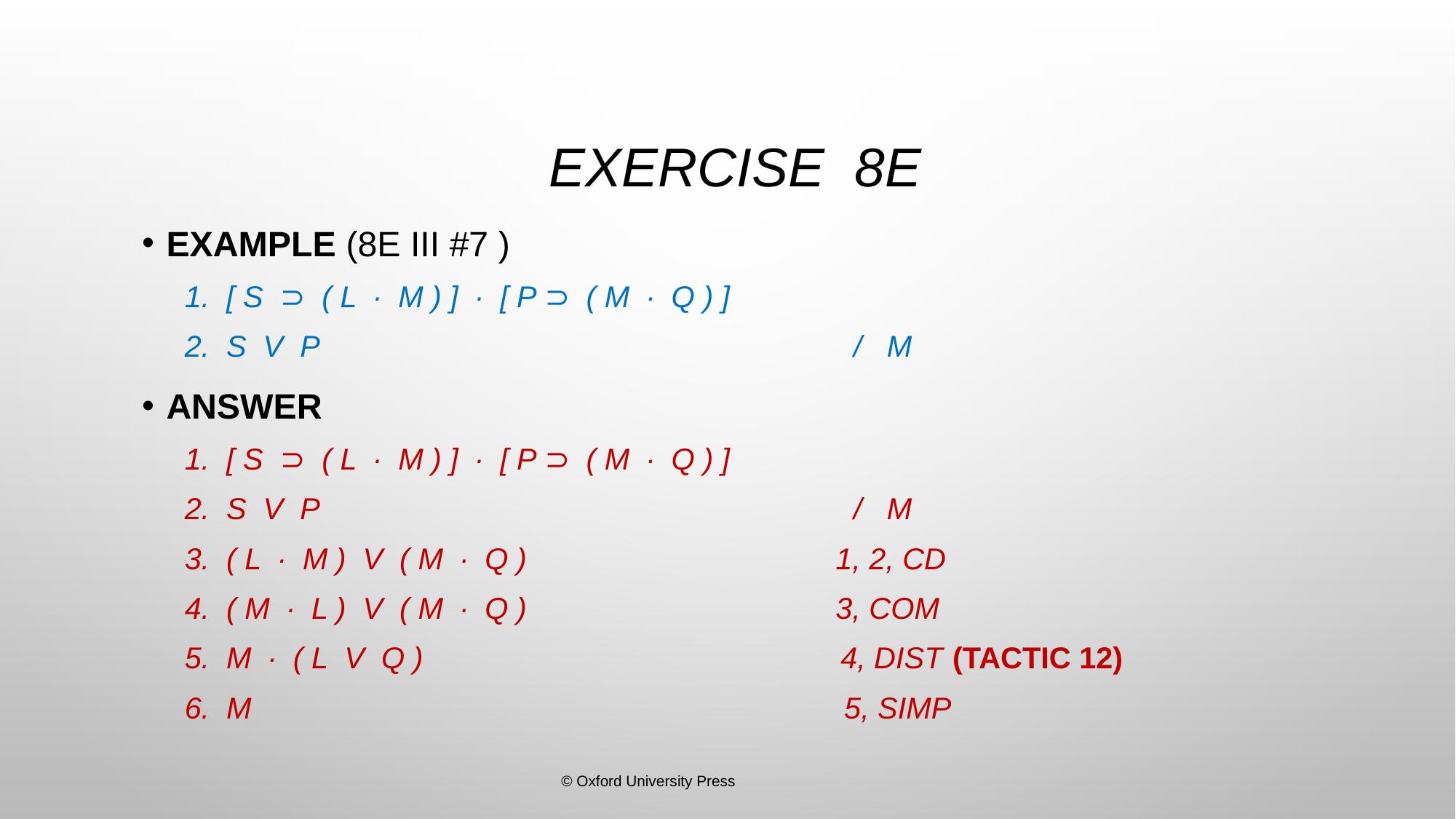

# Exercise  8E
Example (8E III #7 )
1.  [ S  ⊃  ( L  ∙  M ) ]  ∙  [ P ⊃  ( M  ∙  Q ) ]
2.  S  v  P                                                                /   M
Answer
1.  [ S  ⊃  ( L  ∙  M ) ]  ∙  [ P ⊃  ( M  ∙  Q ) ]
2.  S  v  P                                                                /   M
3.  ( L  ∙  M )  v  ( M  ∙  Q )                                     1, 2, CD
4.  ( M  ∙  L )  v  ( M  ∙  Q )                                     3, Com
5.  M  ∙  ( L  v  Q )                                                  4, Dist (Tactic 12)
6.  M                                                                       5, Simp

© Oxford University Press